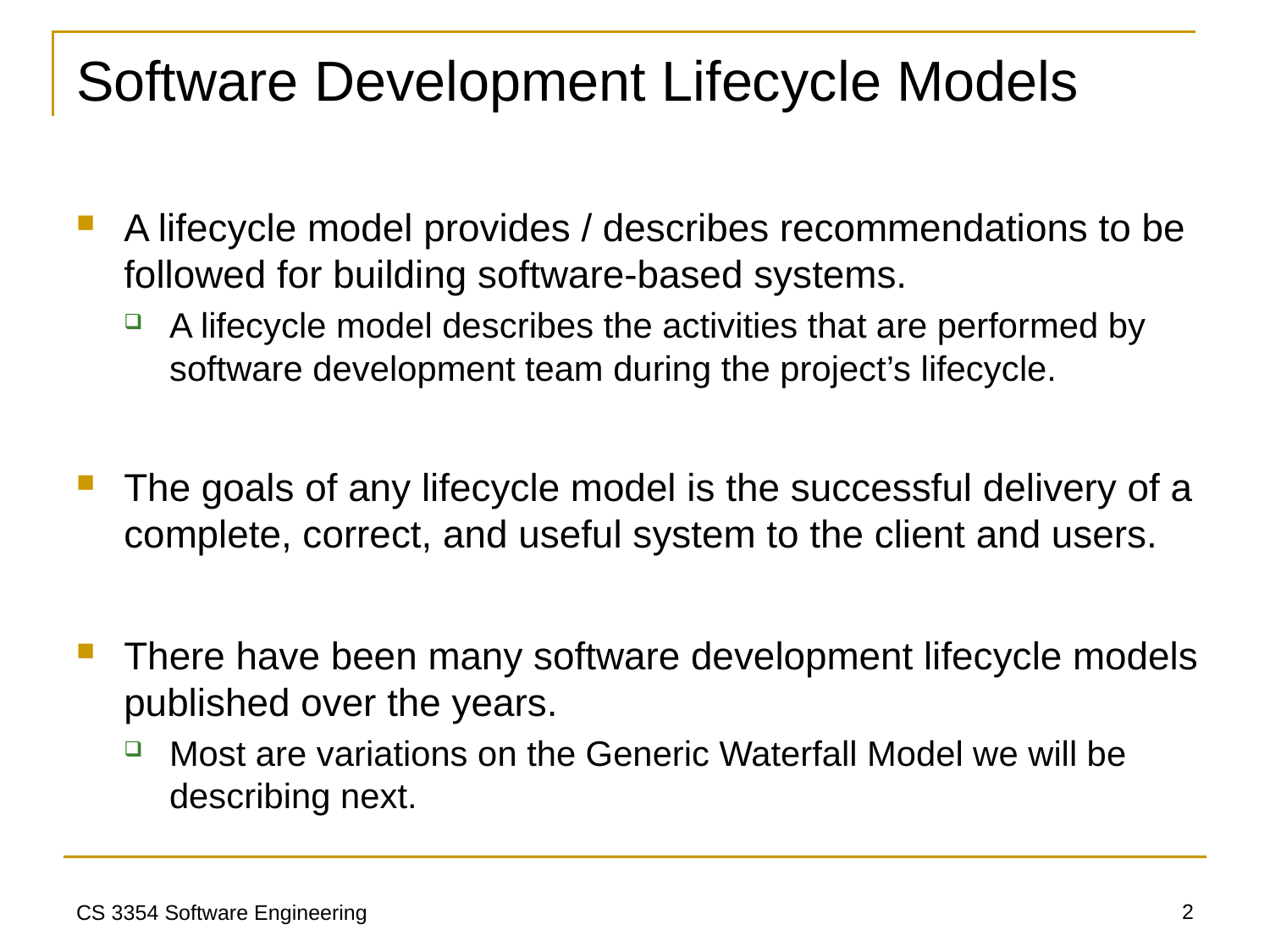

# Software Development Lifecycle Models
A lifecycle model provides / describes recommendations to be followed for building software-based systems.
A lifecycle model describes the activities that are performed by software development team during the project’s lifecycle.

The goals of any lifecycle model is the successful delivery of a complete, correct, and useful system to the client and users.

There have been many software development lifecycle models published over the years.
Most are variations on the Generic Waterfall Model we will be describing next.
2
CS 3354 Software Engineering